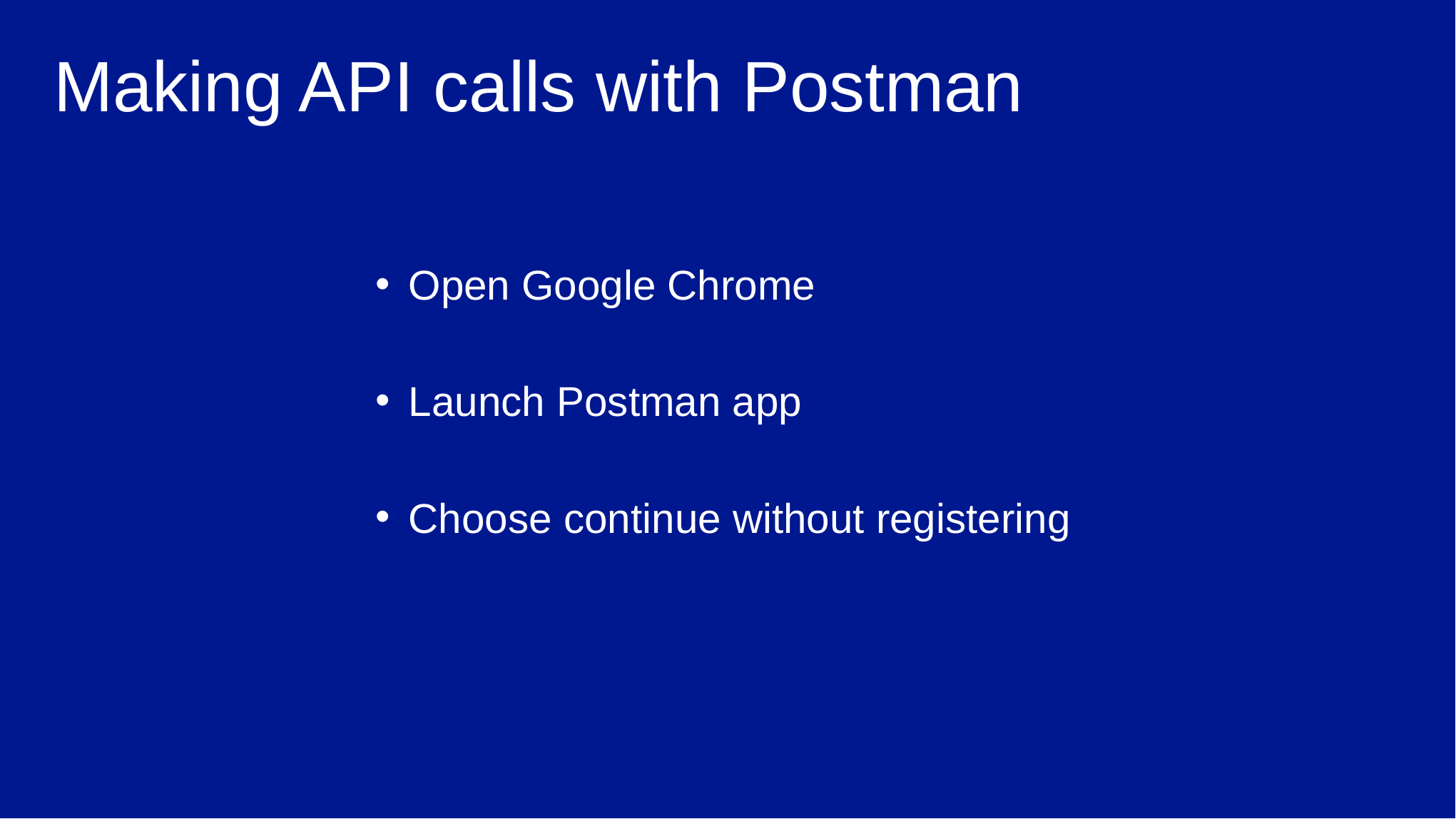

# Making API calls with Postman
Open Google Chrome

Launch Postman app

Choose continue without registering